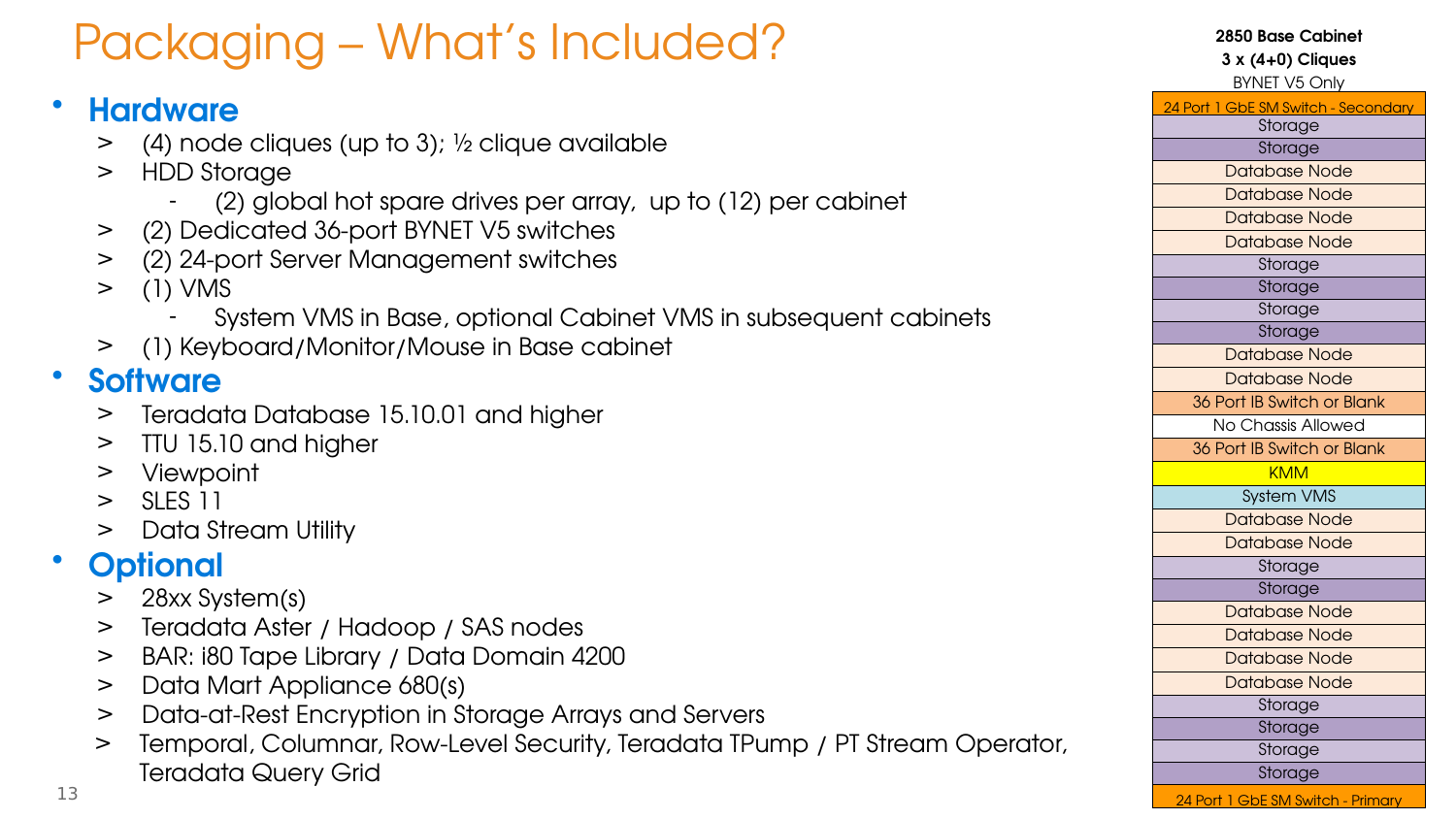

# Packaging – What’s Included?
| 2850 Base Cabinet |
| --- |
| 3 x (4+0) Cliques |
| BYNET V5 Only |
| 24 Port 1 GbE SM Switch - Secondary |
| Storage |
| Storage |
| Database Node |
| Database Node |
| Database Node |
| Database Node |
| Storage |
| Storage |
| Storage |
| Storage |
| Database Node |
| Database Node |
| 36 Port IB Switch or Blank |
| No Chassis Allowed |
| 36 Port IB Switch or Blank |
| KMM |
| System VMS |
| Database Node |
| Database Node |
| Storage |
| Storage |
| Database Node |
| Database Node |
| Database Node |
| Database Node |
| Storage |
| Storage |
| Storage |
| Storage |
| 24 Port 1 GbE SM Switch - Primary |
Hardware
(4) node cliques (up to 3); ½ clique available
HDD Storage
(2) global hot spare drives per array,  up to (12) per cabinet
(2) Dedicated 36-port BYNET V5 switches
(2) 24-port Server Management switches
(1) VMS
System VMS in Base, optional Cabinet VMS in subsequent cabinets
(1) Keyboard/Monitor/Mouse in Base cabinet
Software
Teradata Database 15.10.01 and higher
TTU 15.10 and higher
Viewpoint
SLES 11
Data Stream Utility
Optional
28xx System(s)
Teradata Aster / Hadoop / SAS nodes
BAR: i80 Tape Library / Data Domain 4200
Data Mart Appliance 680(s)
Data-at-Rest Encryption in Storage Arrays and Servers
Temporal, Columnar, Row-Level Security, Teradata TPump / PT Stream Operator, Teradata Query Grid